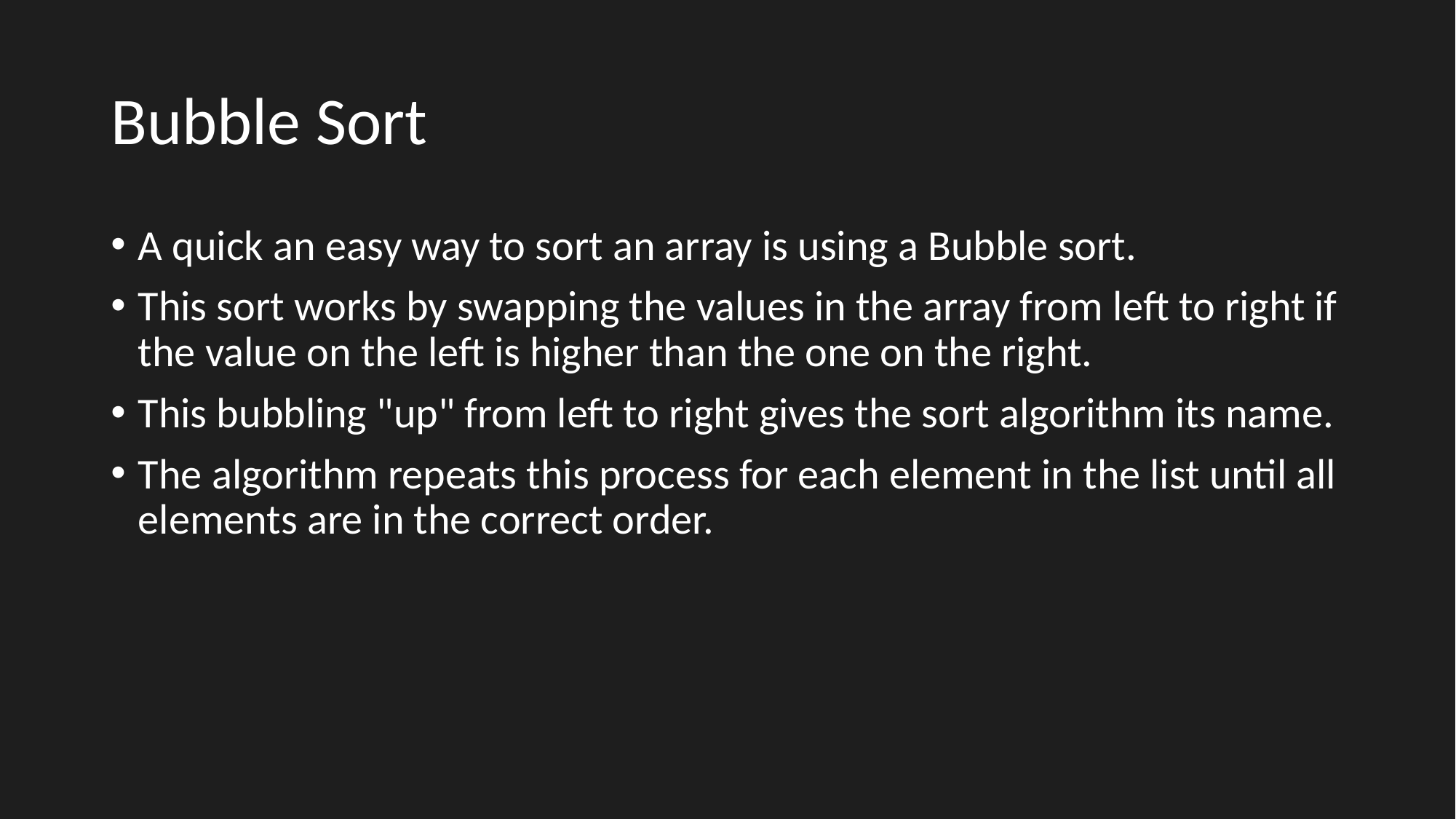

# Bubble Sort
A quick an easy way to sort an array is using a Bubble sort.
This sort works by swapping the values in the array from left to right if the value on the left is higher than the one on the right.
This bubbling "up" from left to right gives the sort algorithm its name.
The algorithm repeats this process for each element in the list until all elements are in the correct order.